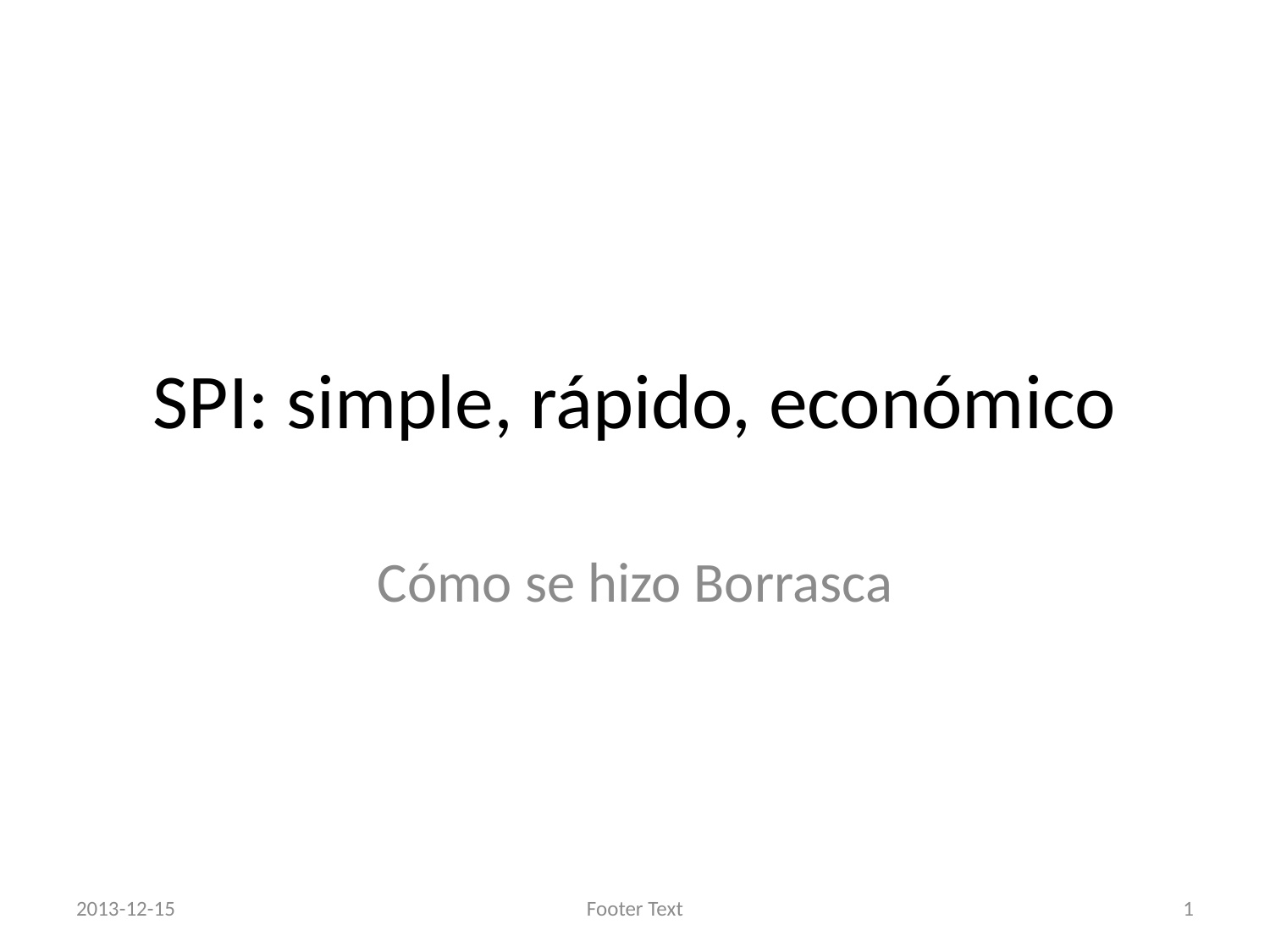

# SPI: simple, rápido, económico
Cómo se hizo Borrasca
2013-12-15
Footer Text
1